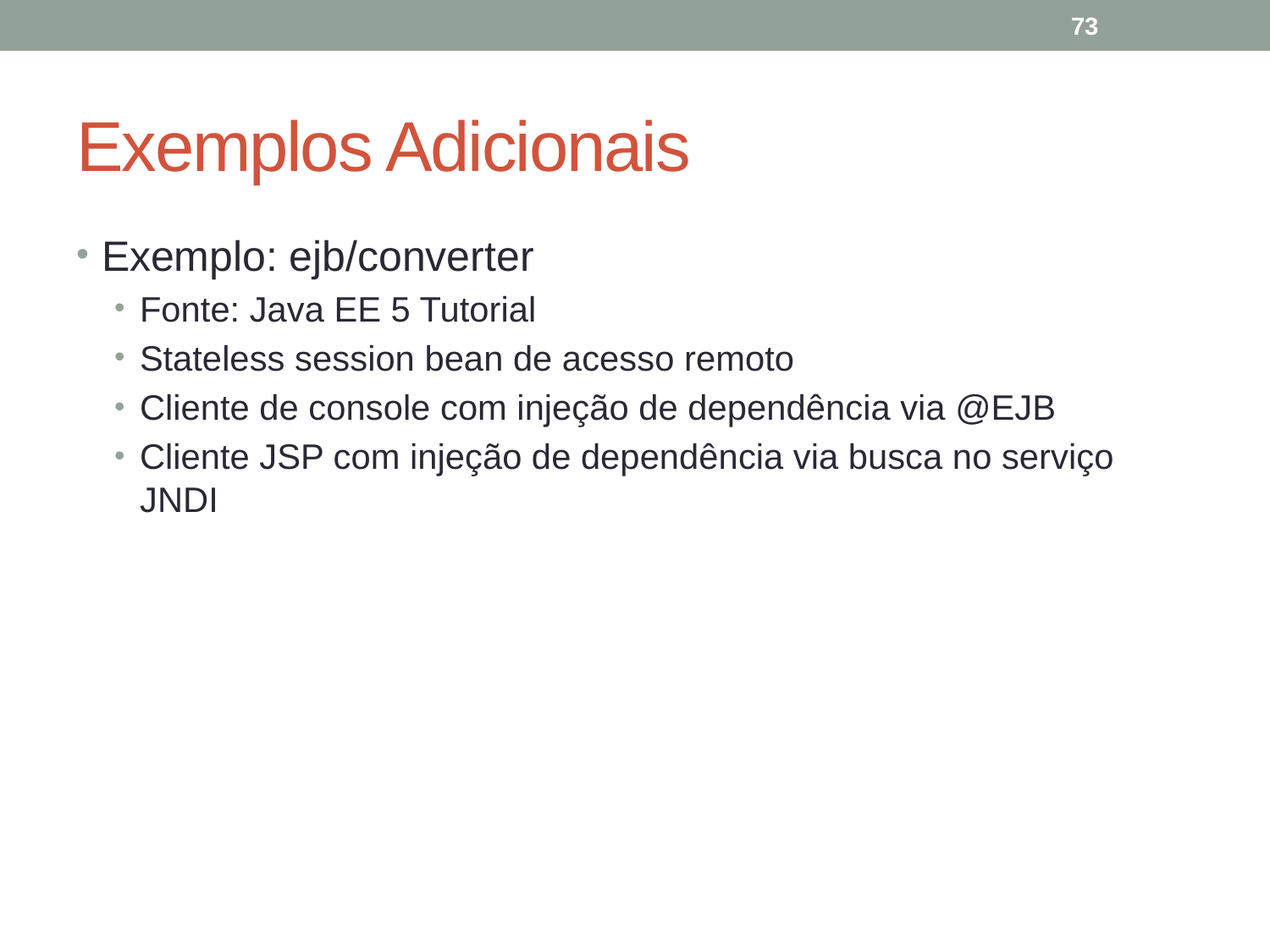

73
# Exemplos Adicionais
Exemplo: ejb/converter
Fonte: Java EE 5 Tutorial
Stateless session bean de acesso remoto
Cliente de console com injeção de dependência via @EJB
Cliente JSP com injeção de dependência via busca no serviço JNDI